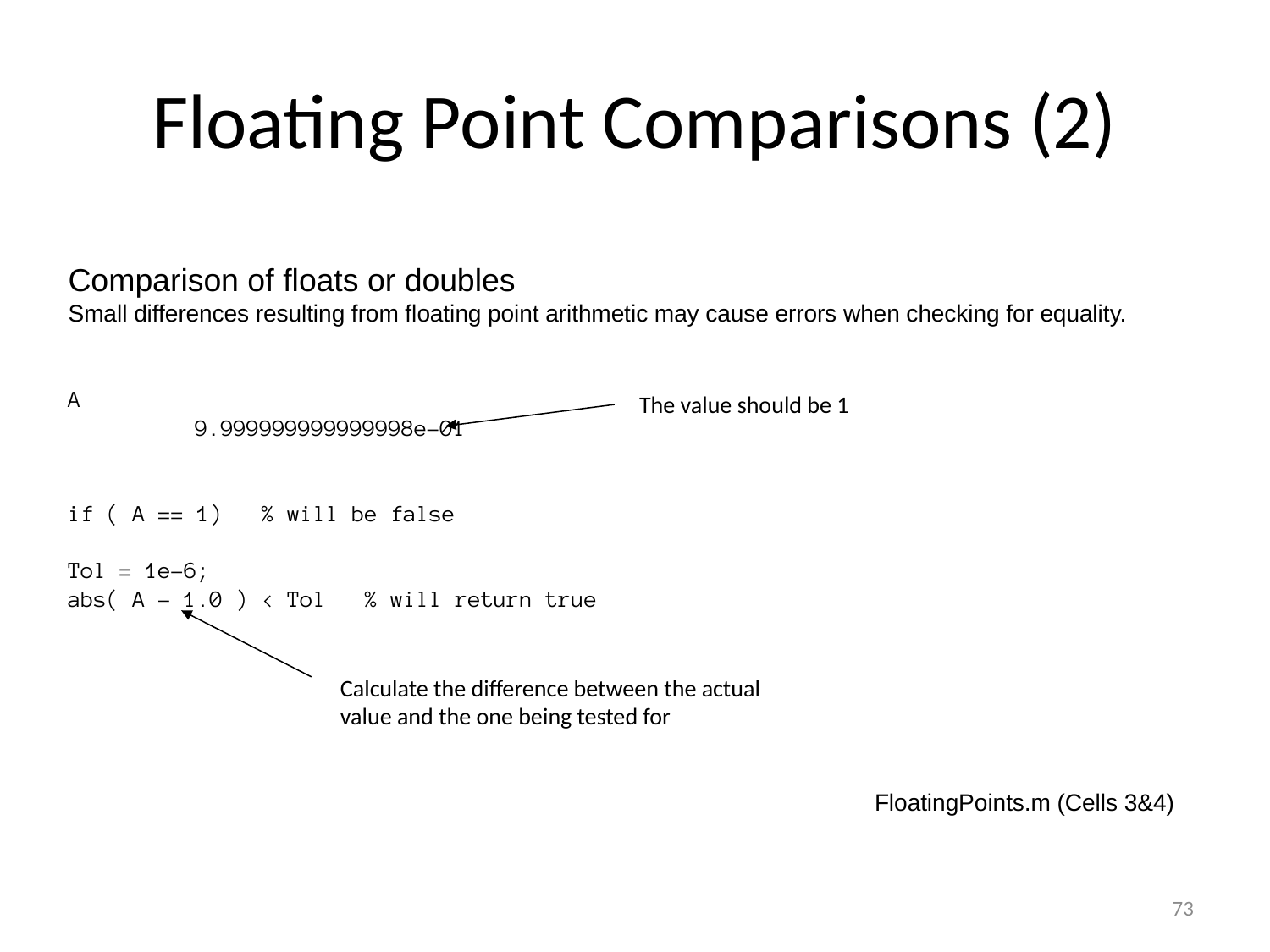

# Floating Point Comparisons (2)
Comparison of floats or doubles
Small differences resulting from floating point arithmetic may cause errors when checking for equality.

A
	9.999999999999998e-01

if ( A == 1)   % will be false

Tol = 1e-6;
abs( A – 1.0 ) < Tol   % will return true
The value should be 1
Calculate the difference between the actual value and the one being tested for
FloatingPoints.m (Cells 3&4)
73